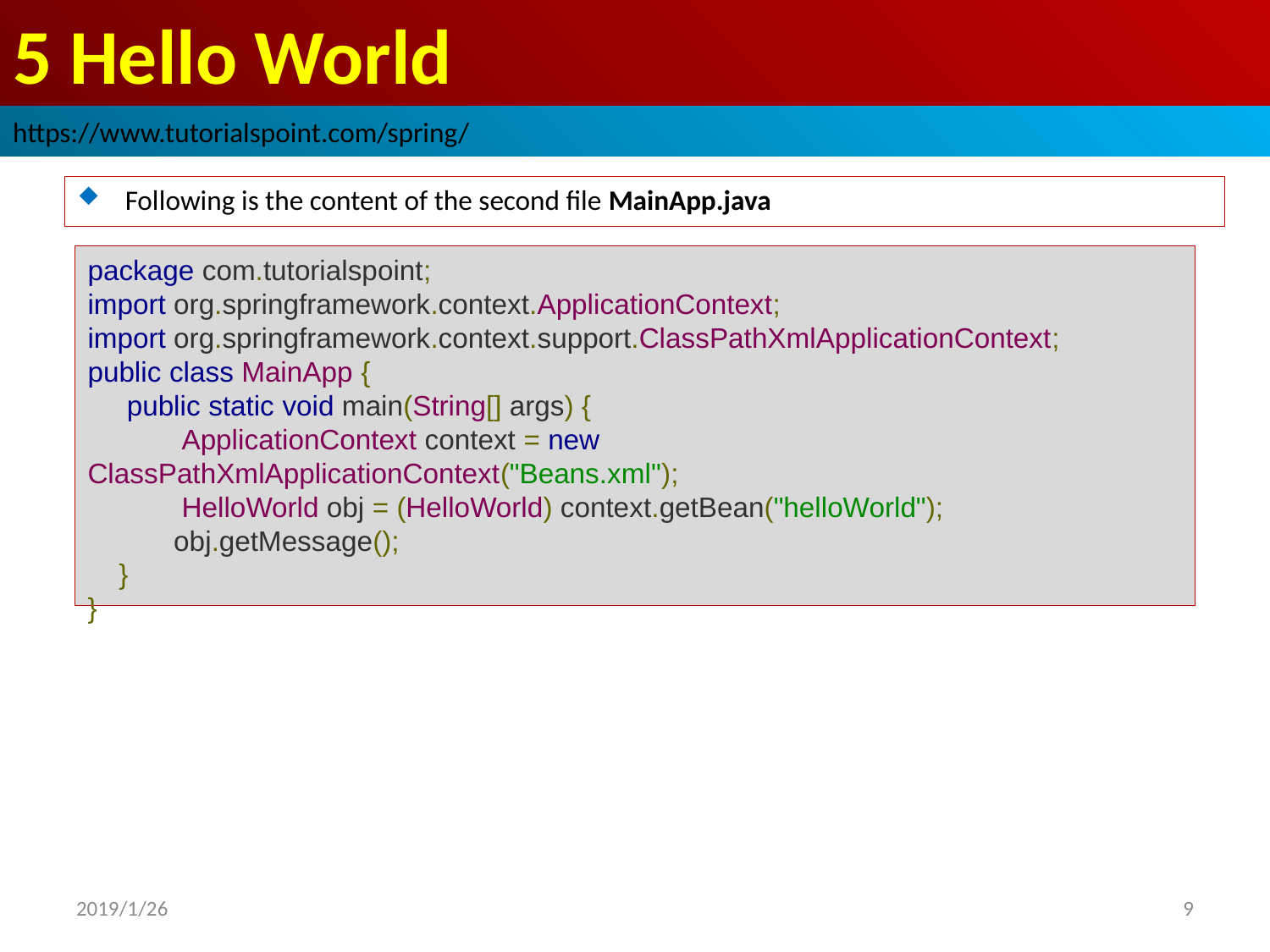

# 5 Hello World
https://www.tutorialspoint.com/spring/
Following is the content of the second file MainApp.java
package com.tutorialspoint;
import org.springframework.context.ApplicationContext;
import org.springframework.context.support.ClassPathXmlApplicationContext;
public class MainApp {
     public static void main(String[] args) {
            ApplicationContext context = new ClassPathXmlApplicationContext("Beans.xml");
            HelloWorld obj = (HelloWorld) context.getBean("helloWorld");
           obj.getMessage();
    }
}
2019/1/26
9